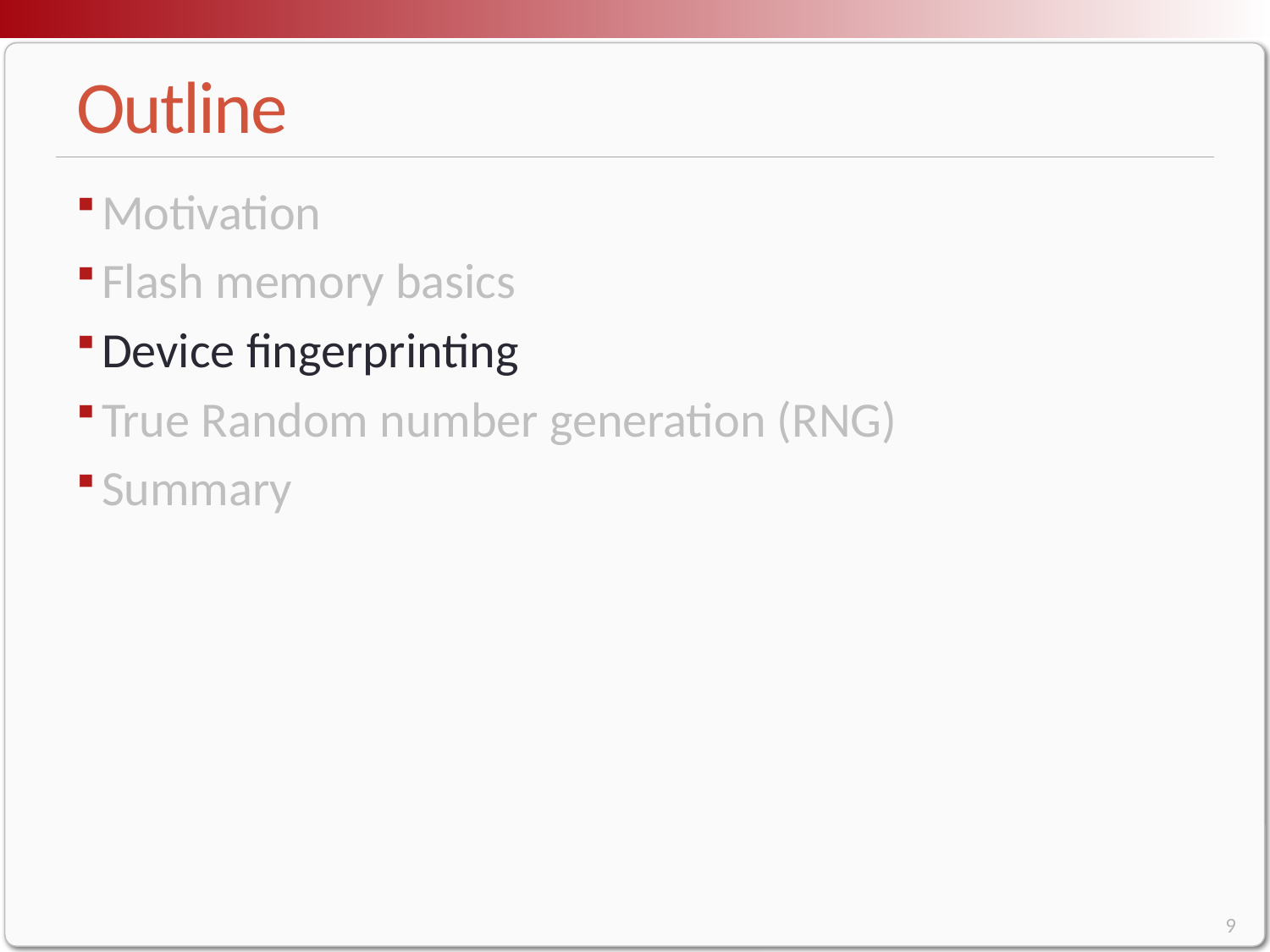

# Outline
Motivation
Flash memory basics
Device fingerprinting
True Random number generation (RNG)
Summary
9